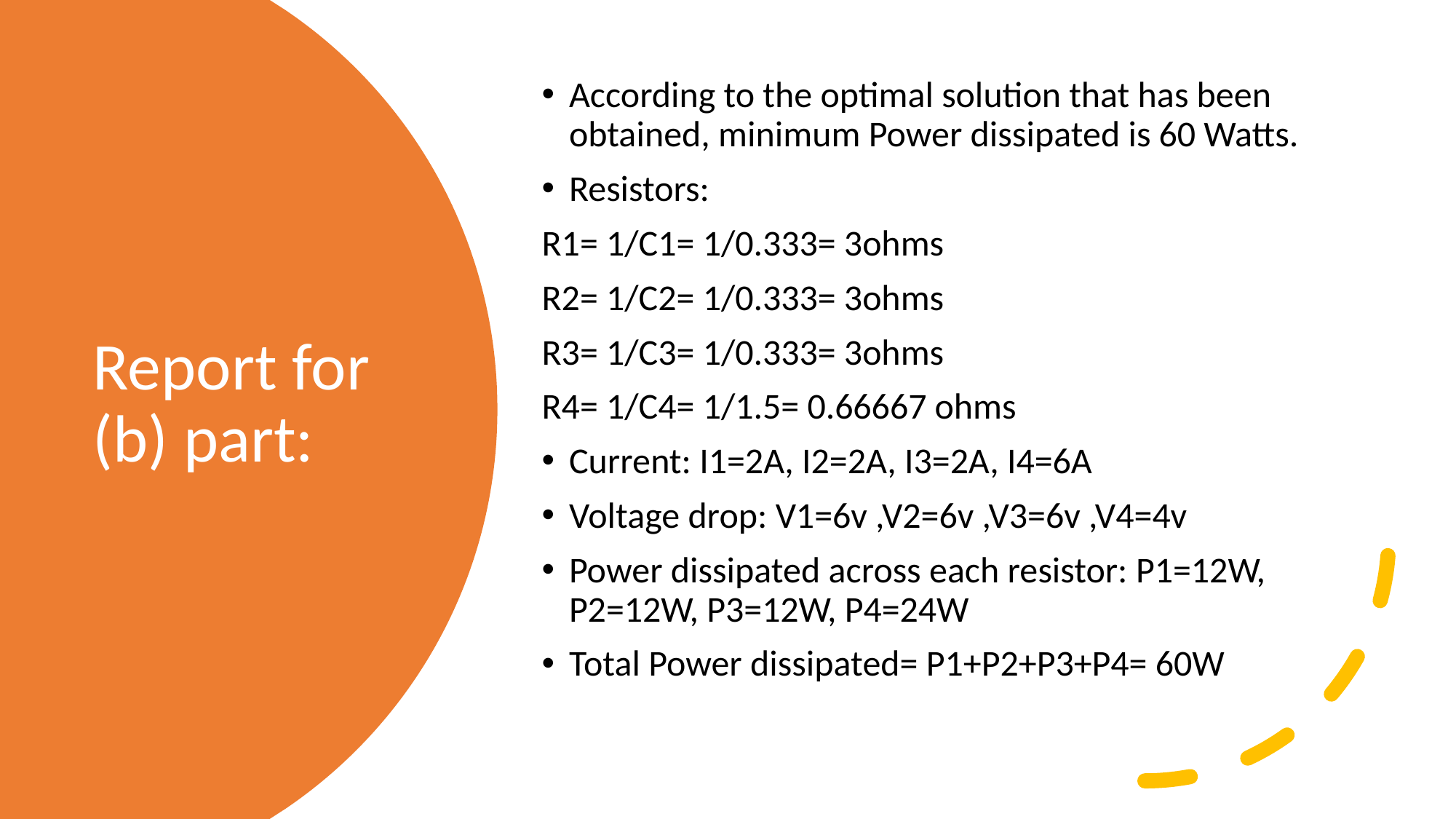

According to the optimal solution that has been obtained, minimum Power dissipated is 60 Watts.
Resistors:
R1= 1/C1= 1/0.333= 3ohms
R2= 1/C2= 1/0.333= 3ohms
R3= 1/C3= 1/0.333= 3ohms
R4= 1/C4= 1/1.5= 0.66667 ohms
Current: I1=2A, I2=2A, I3=2A, I4=6A
Voltage drop: V1=6v ,V2=6v ,V3=6v ,V4=4v
Power dissipated across each resistor: P1=12W, P2=12W, P3=12W, P4=24W
Total Power dissipated= P1+P2+P3+P4= 60W

# Report for (b) part: